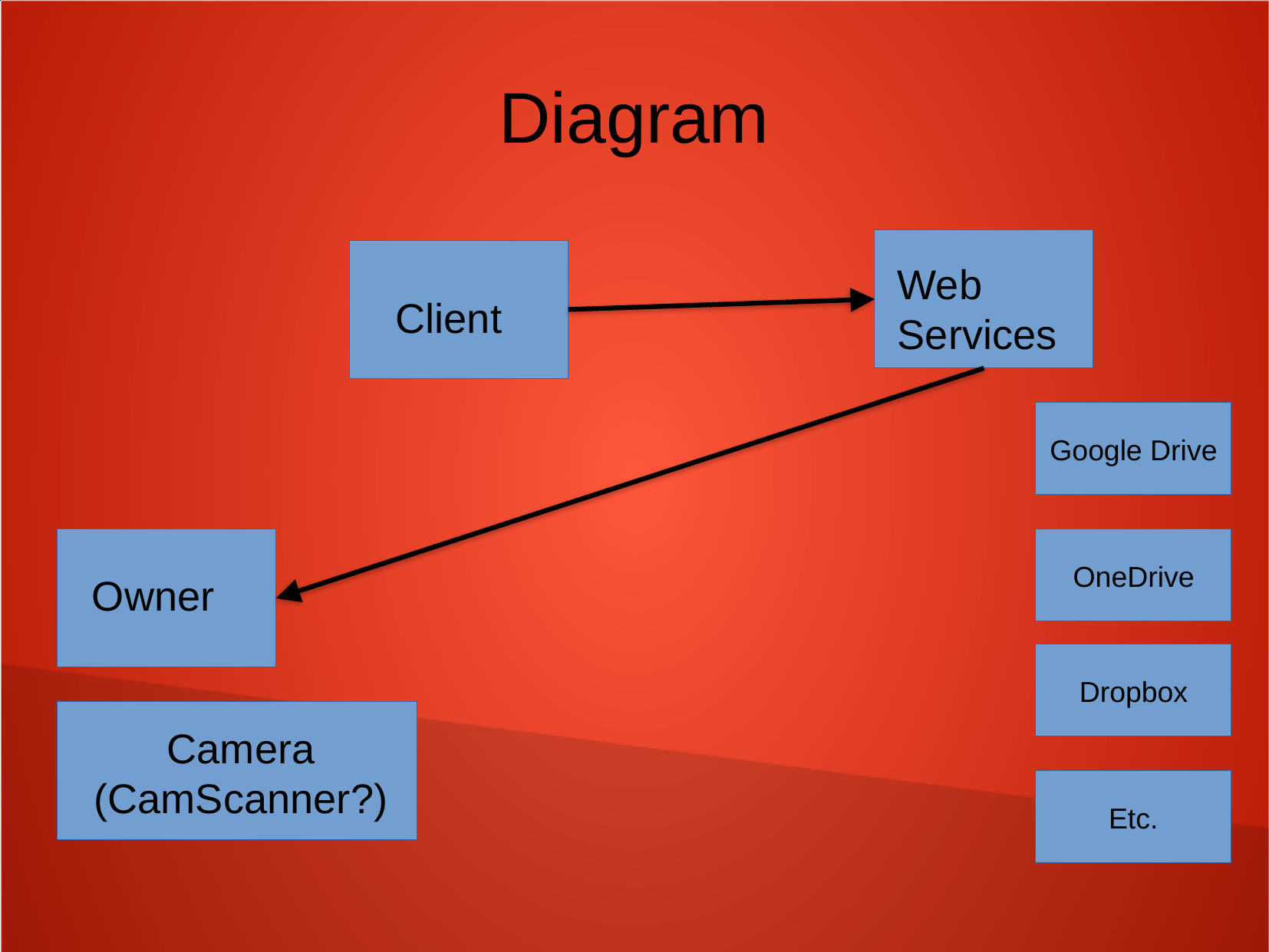

Diagram

Web Services
Client
Google Drive

OneDrive
Owner
Dropbox

Camera
(CamScanner?)
Etc.